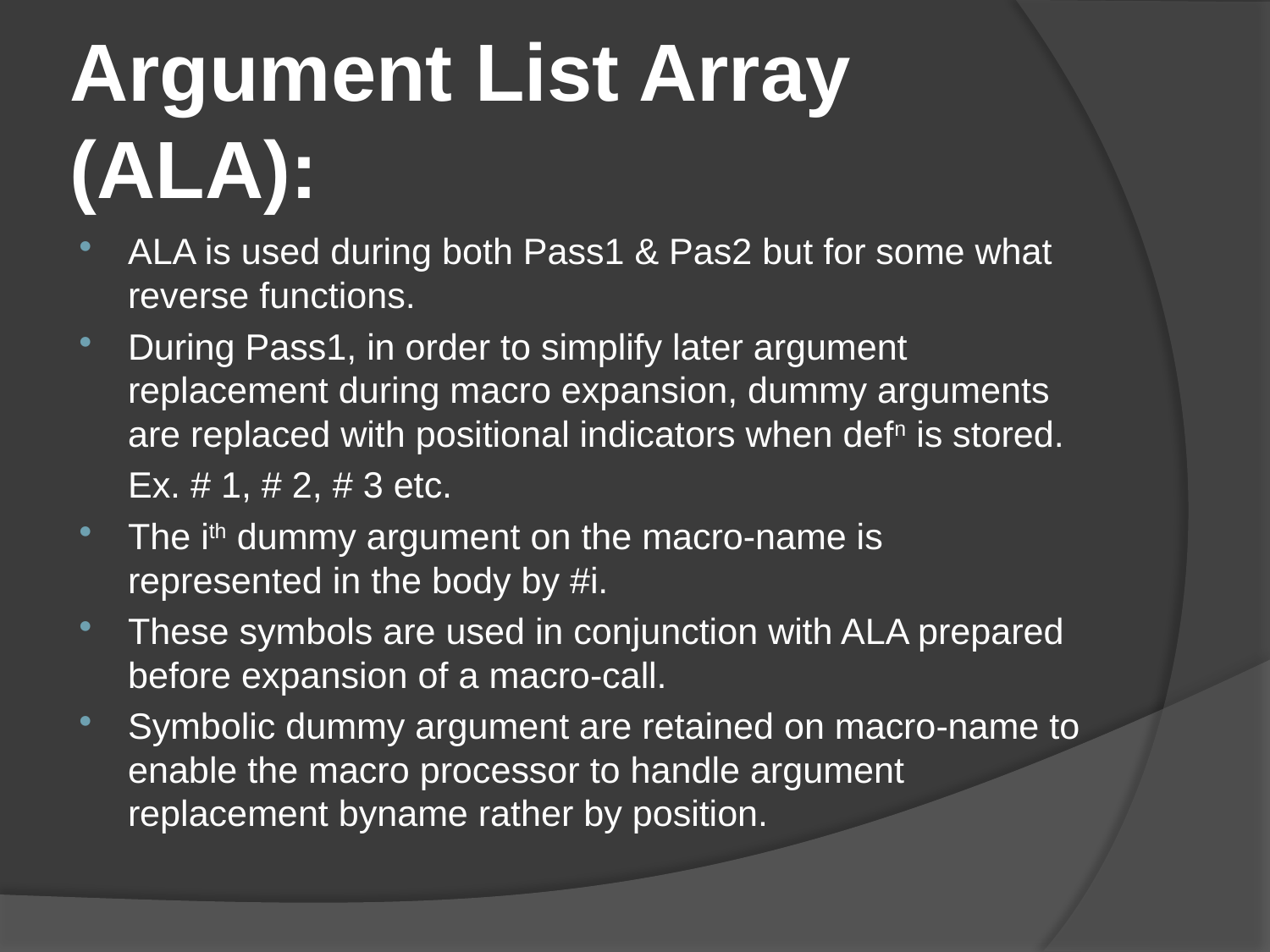

# Argument List Array (ALA):
ALA is used during both Pass1 & Pas2 but for some what reverse functions.
During Pass1, in order to simplify later argument replacement during macro expansion, dummy arguments are replaced with positional indicators when defn is stored.
	Ex. # 1, # 2, # 3 etc.
The ith dummy argument on the macro-name is represented in the body by #i.
These symbols are used in conjunction with ALA prepared before expansion of a macro-call.
Symbolic dummy argument are retained on macro-name to enable the macro processor to handle argument replacement byname rather by position.